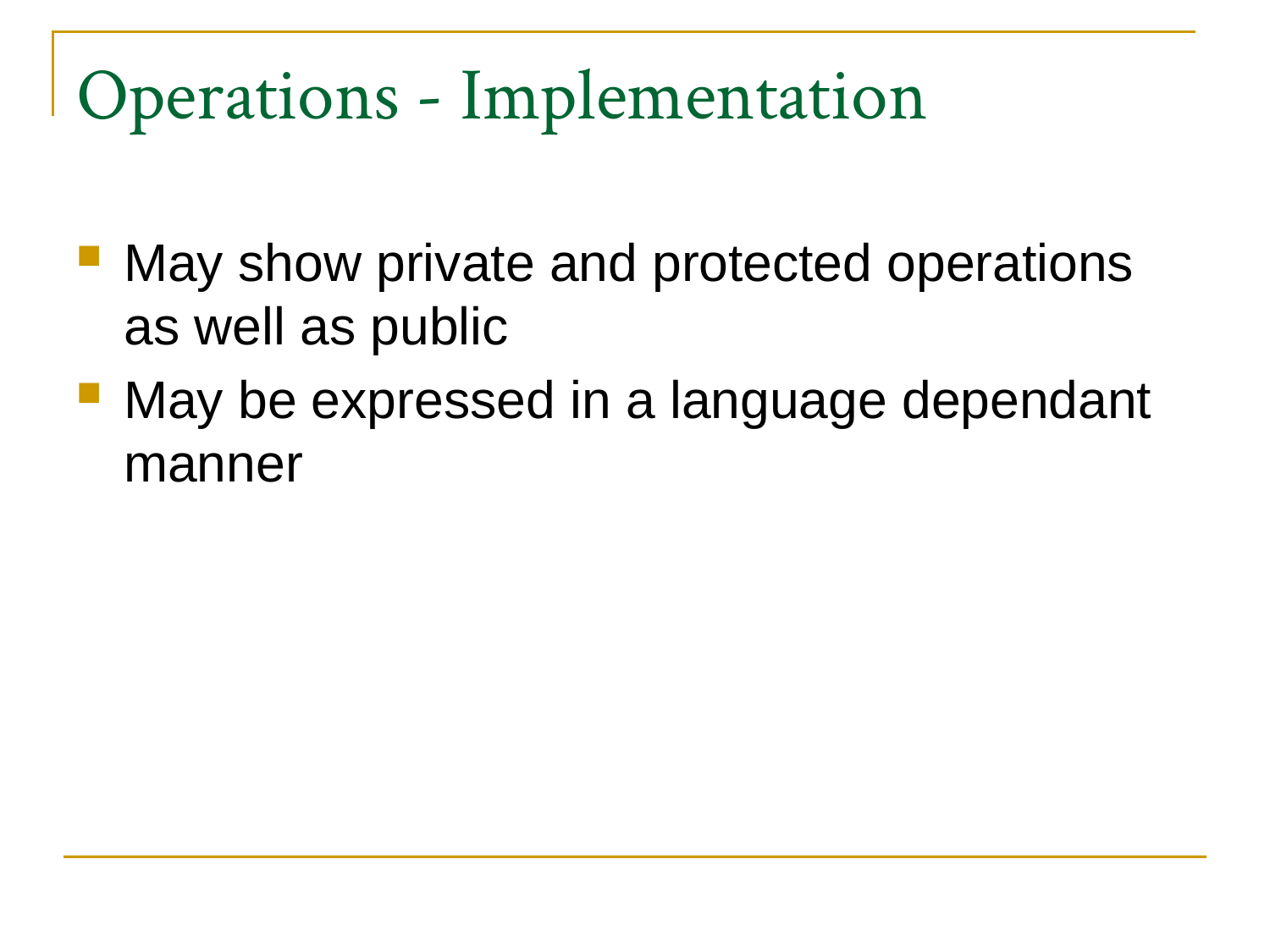

# Operations - Implementation
May show private and protected operations as well as public
May be expressed in a language dependant manner